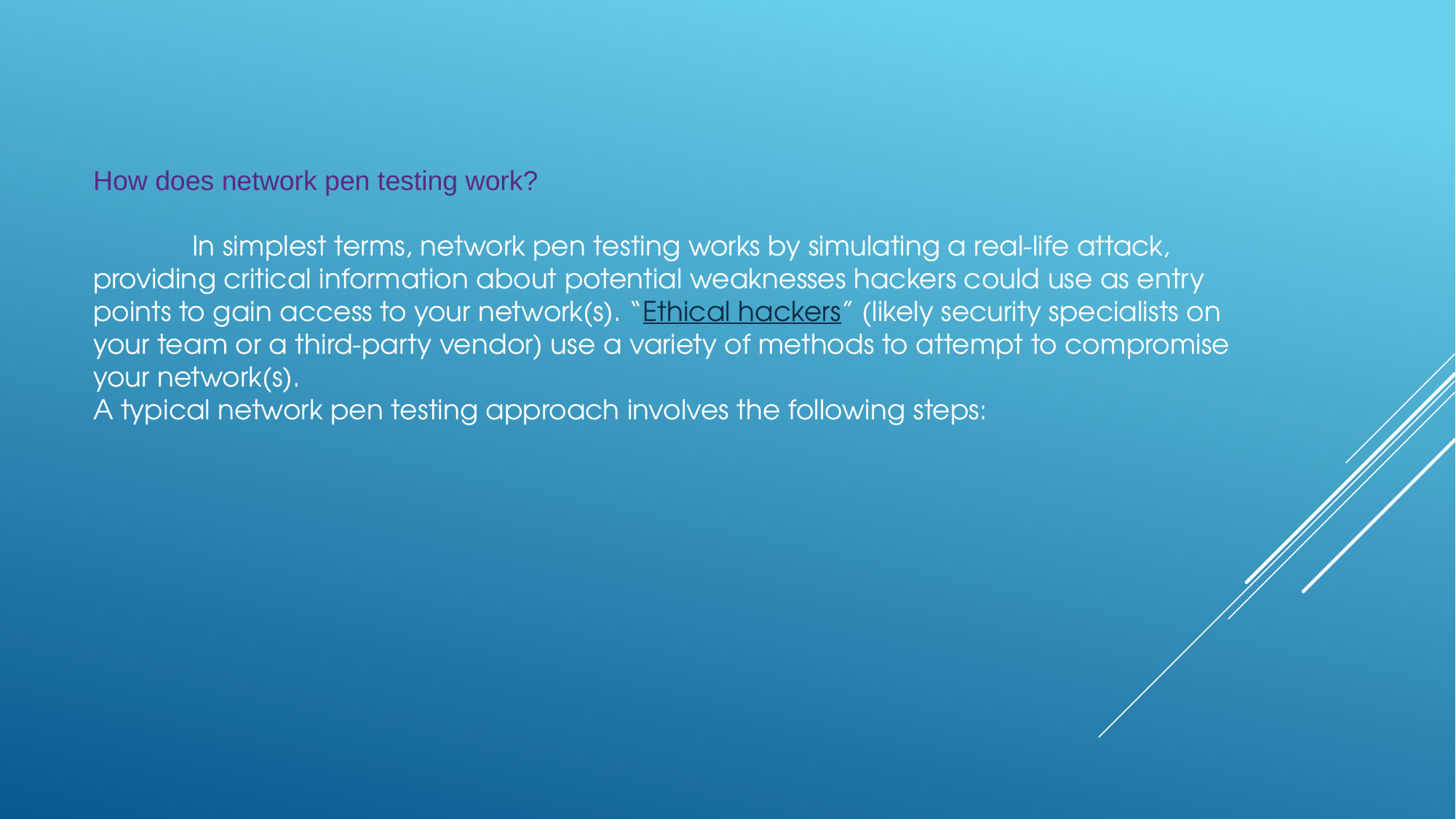

How does network pen testing work?

             In simplest terms, network pen testing works by simulating a real-life attack, providing critical information about potential weaknesses hackers could use as entry points to gain access to your network(s). “Ethical hackers” (likely security specialists on your team or a third-party vendor) use a variety of methods to attempt to compromise your network(s).
A typical network pen testing approach involves the following steps: